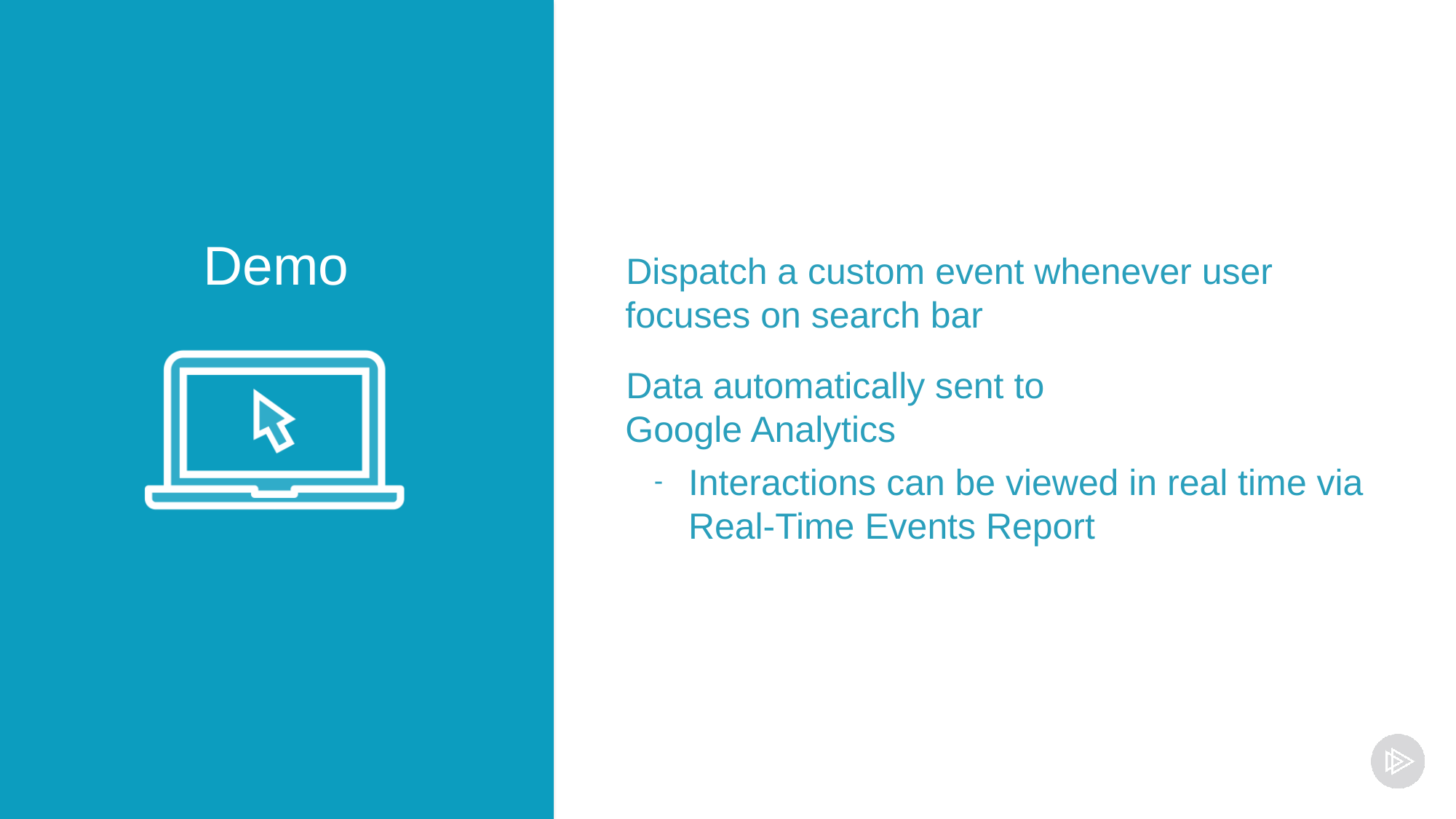

Dispatch a custom event whenever user focuses on search bar
Data automatically sent to
Google Analytics
Interactions can be viewed in real time via Real-Time Events Report